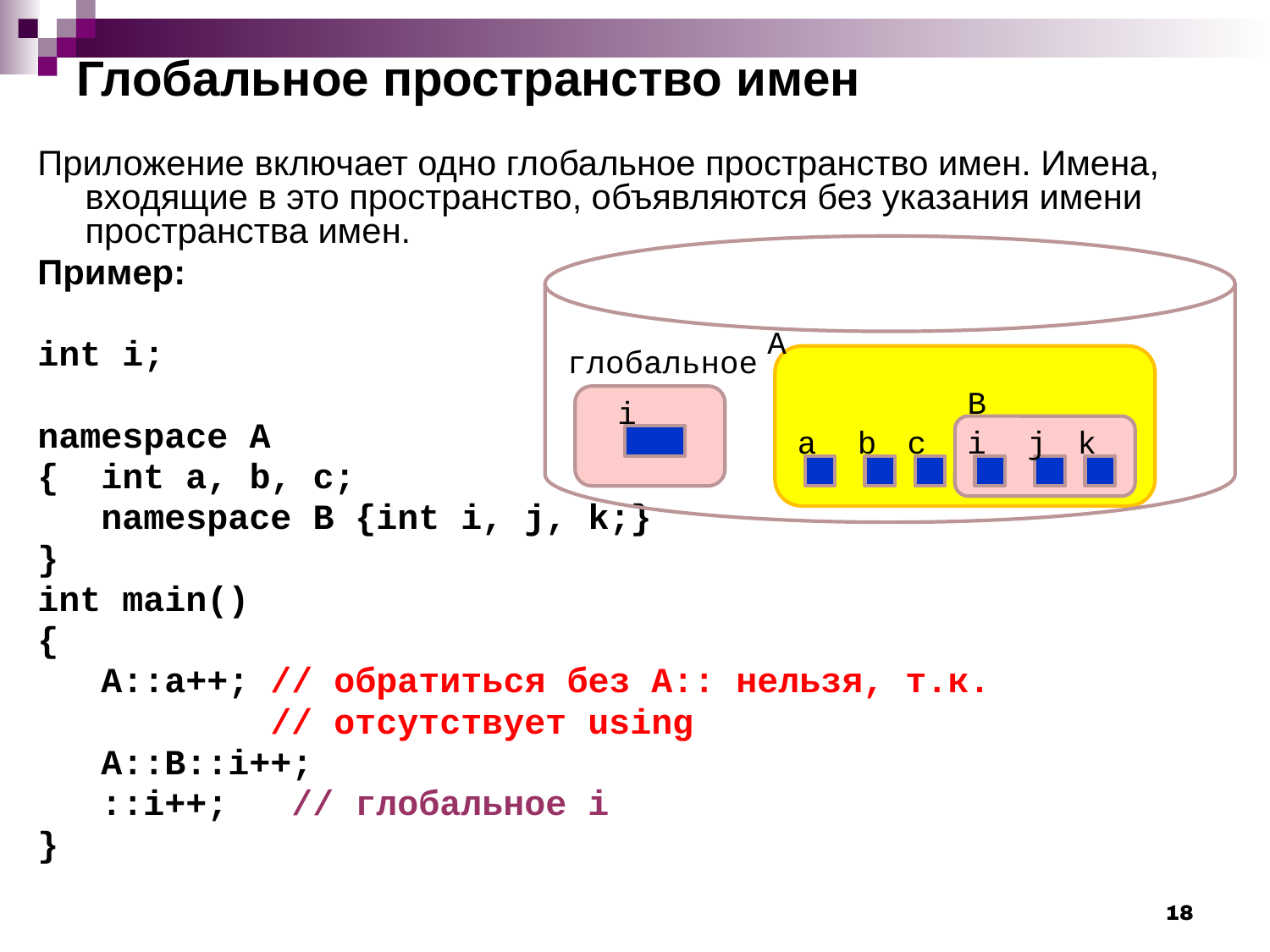

# Глобальное пространство имен
Приложение включает одно глобальное пространство имен. Имена, входящие в это пространство, объявляются без указания имени пространства имен.
Пример:

int i;

namespace A
{  int a, b, c;
   namespace B {int i, j, k;}
}
int main()
{
   A::a++; // обратиться без A:: нельзя, т.к.
           // отсутствует using
   A::B::i++;
   ::i++;   // глобальное i
}

A
глобальное

B

i
a
b
c

i
j
k

18